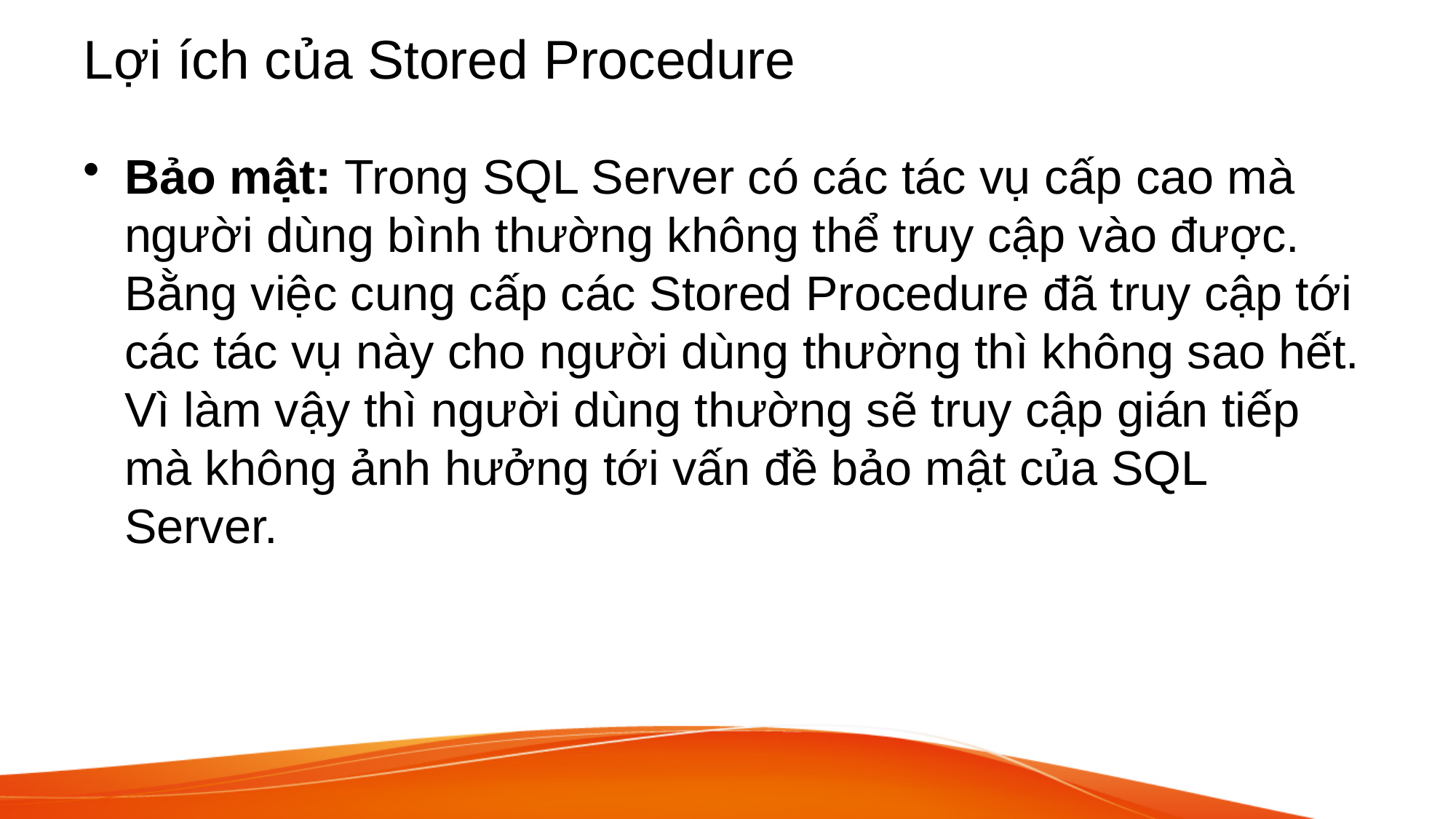

# Lợi ích của Stored Procedure
Bảo mật: Trong SQL Server có các tác vụ cấp cao mà người dùng bình thường không thể truy cập vào được. Bằng việc cung cấp các Stored Procedure đã truy cập tới các tác vụ này cho người dùng thường thì không sao hết. Vì làm vậy thì người dùng thường sẽ truy cập gián tiếp mà không ảnh hưởng tới vấn đề bảo mật của SQL Server.